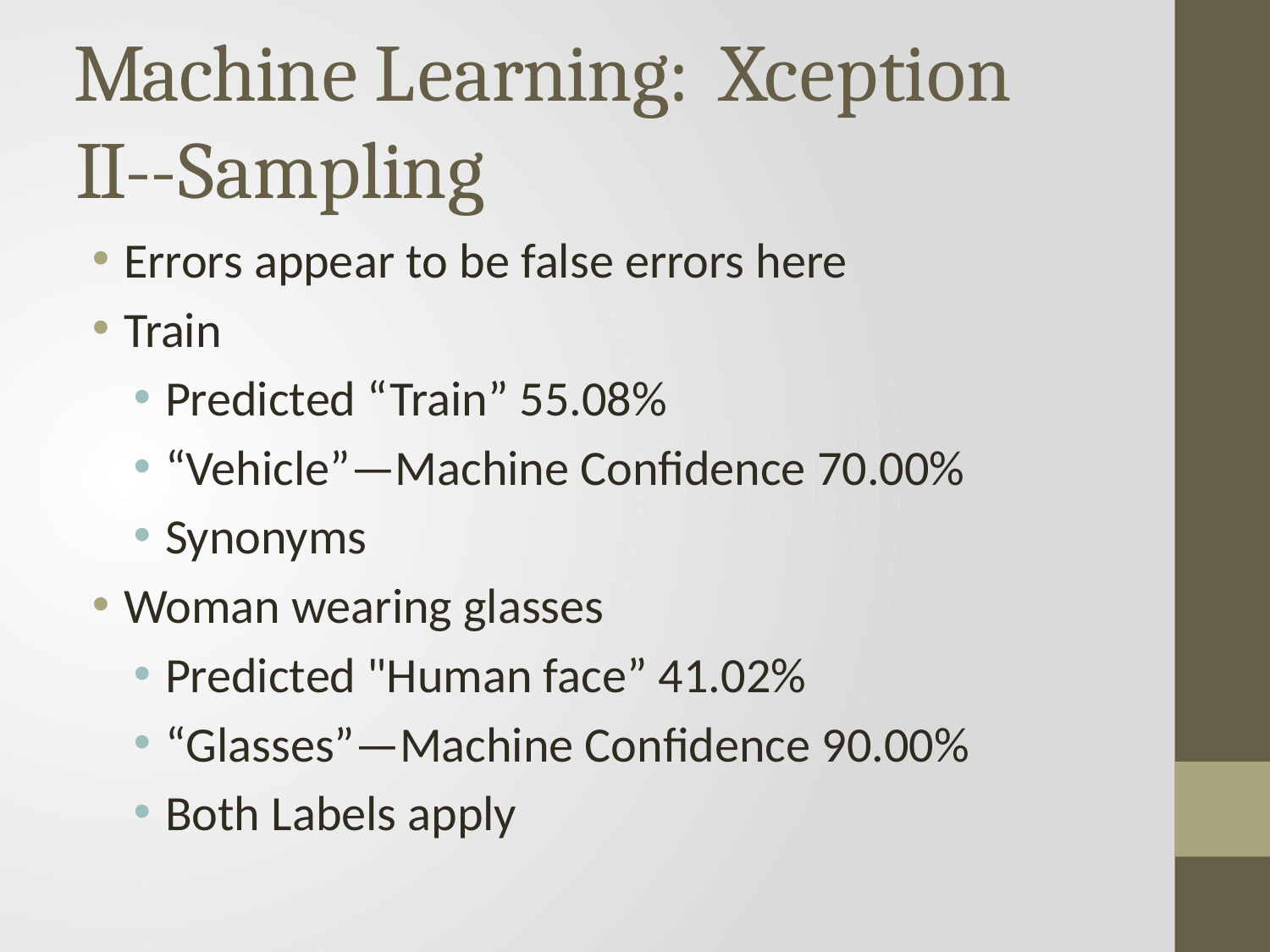

# Machine Learning:  Xception II--Sampling
Errors appear to be false errors here
Train
Predicted “Train” 55.08%
“Vehicle”—Machine Confidence 70.00%
Synonyms
Woman wearing glasses
Predicted "Human face” 41.02%
“Glasses”—Machine Confidence 90.00%
Both Labels apply